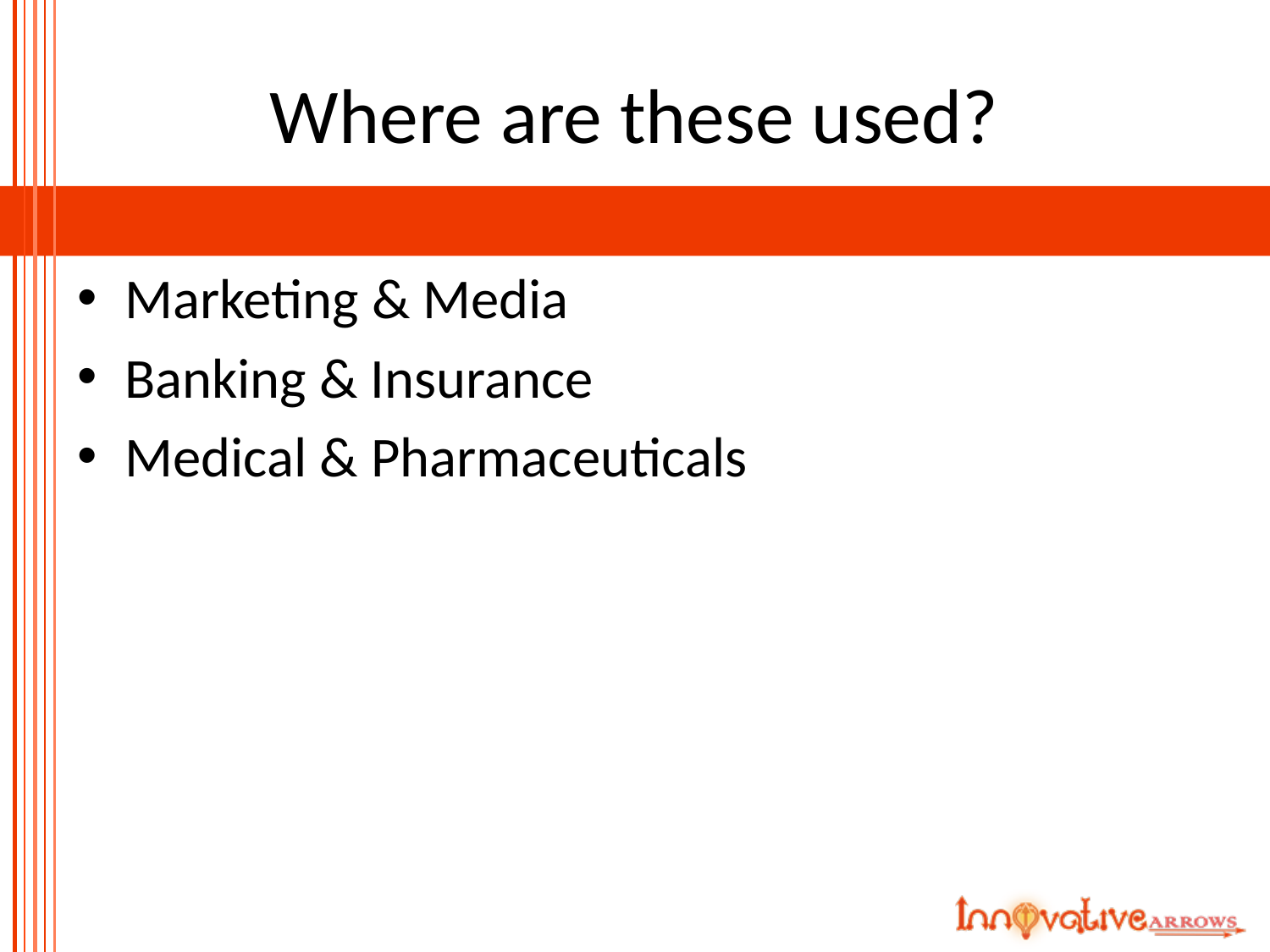

# Where are these used?
Marketing & Media
Banking & Insurance
Medical & Pharmaceuticals